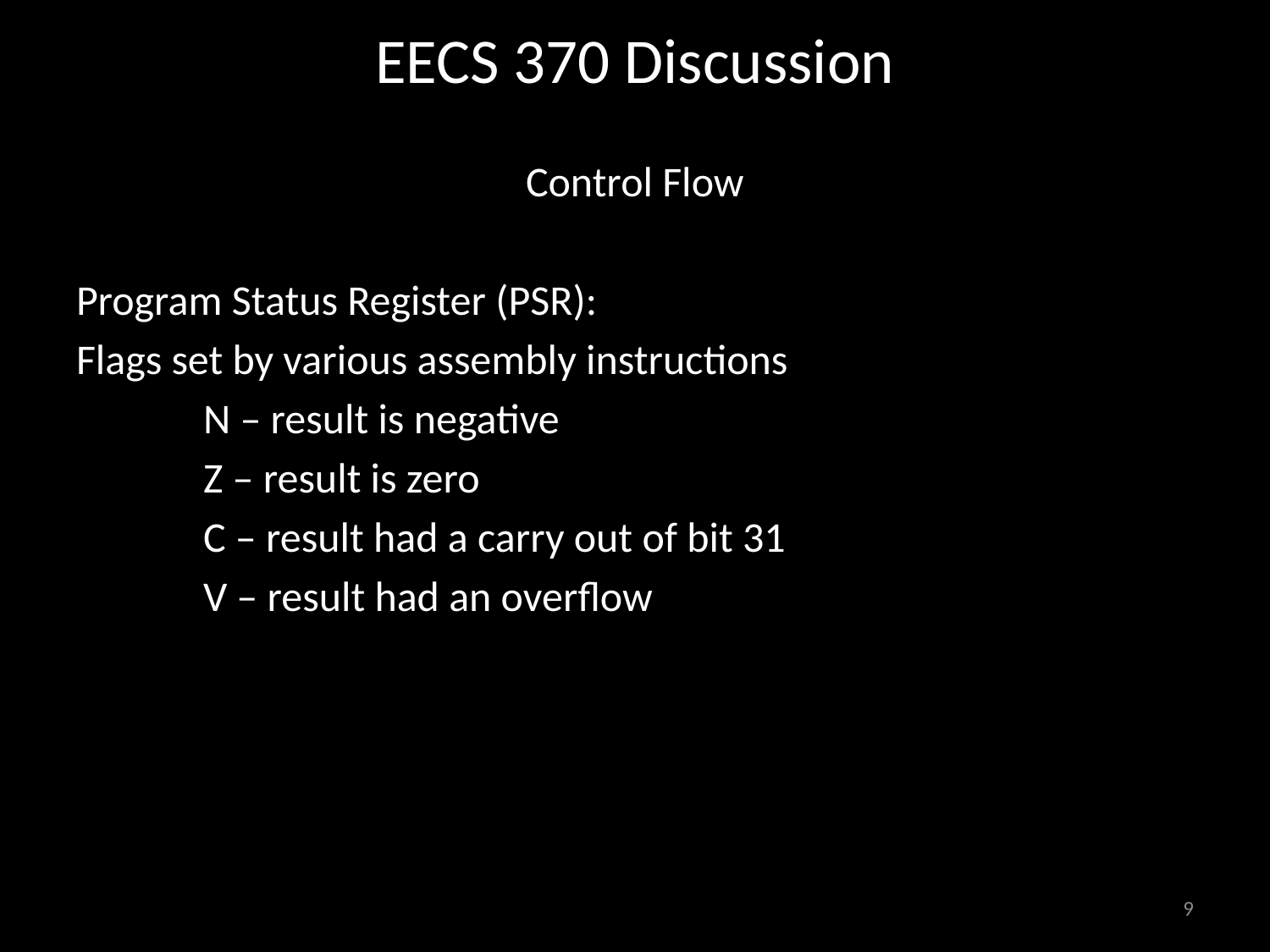

# EECS 370 Discussion
Control Flow

Program Status Register (PSR):
Flags set by various assembly instructions
	N – result is negative
	Z – result is zero
	C – result had a carry out of bit 31
	V – result had an overflow
9